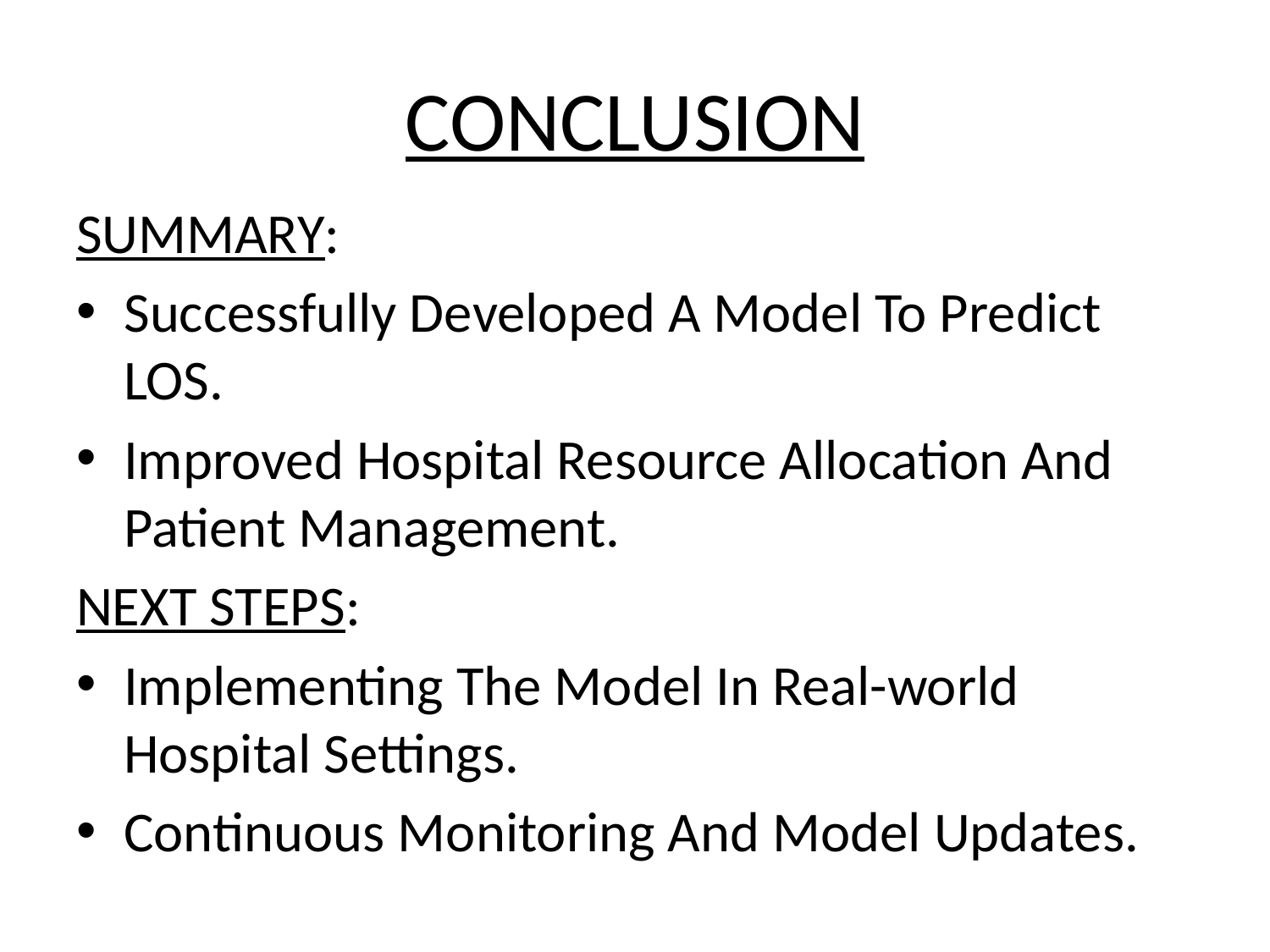

# CONCLUSION
SUMMARY:
Successfully Developed A Model To Predict LOS.
Improved Hospital Resource Allocation And Patient Management.
NEXT STEPS:
Implementing The Model In Real-world Hospital Settings.
Continuous Monitoring And Model Updates.